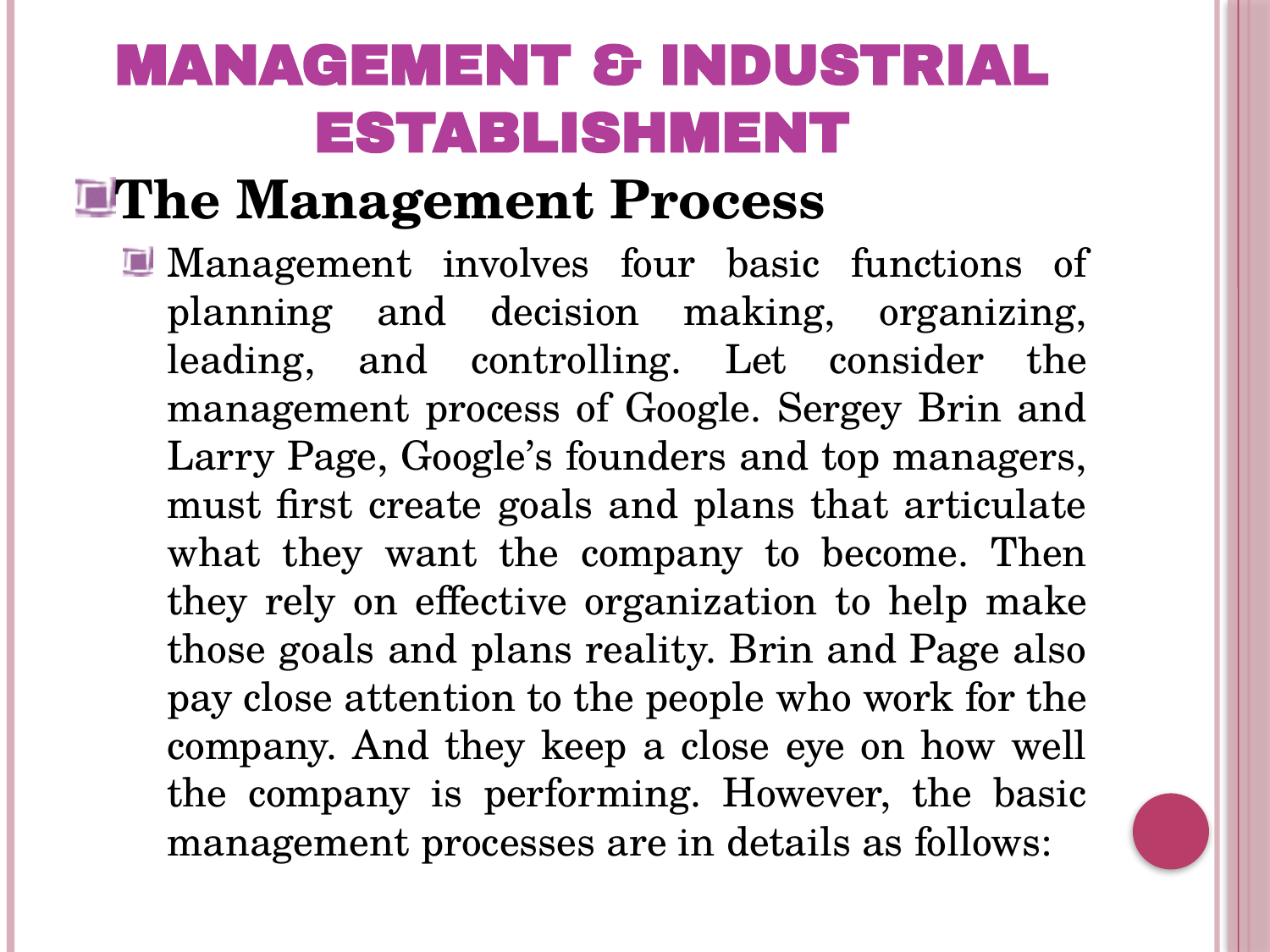

# Management & Industrial Establishment
The Management Process
Management involves four basic functions of planning and decision making, organizing, leading, and controlling. Let consider the management process of Google. Sergey Brin and Larry Page, Google’s founders and top managers, must first create goals and plans that articulate what they want the company to become. Then they rely on effective organization to help make those goals and plans reality. Brin and Page also pay close attention to the people who work for the company. And they keep a close eye on how well the company is performing. However, the basic management processes are in details as follows: